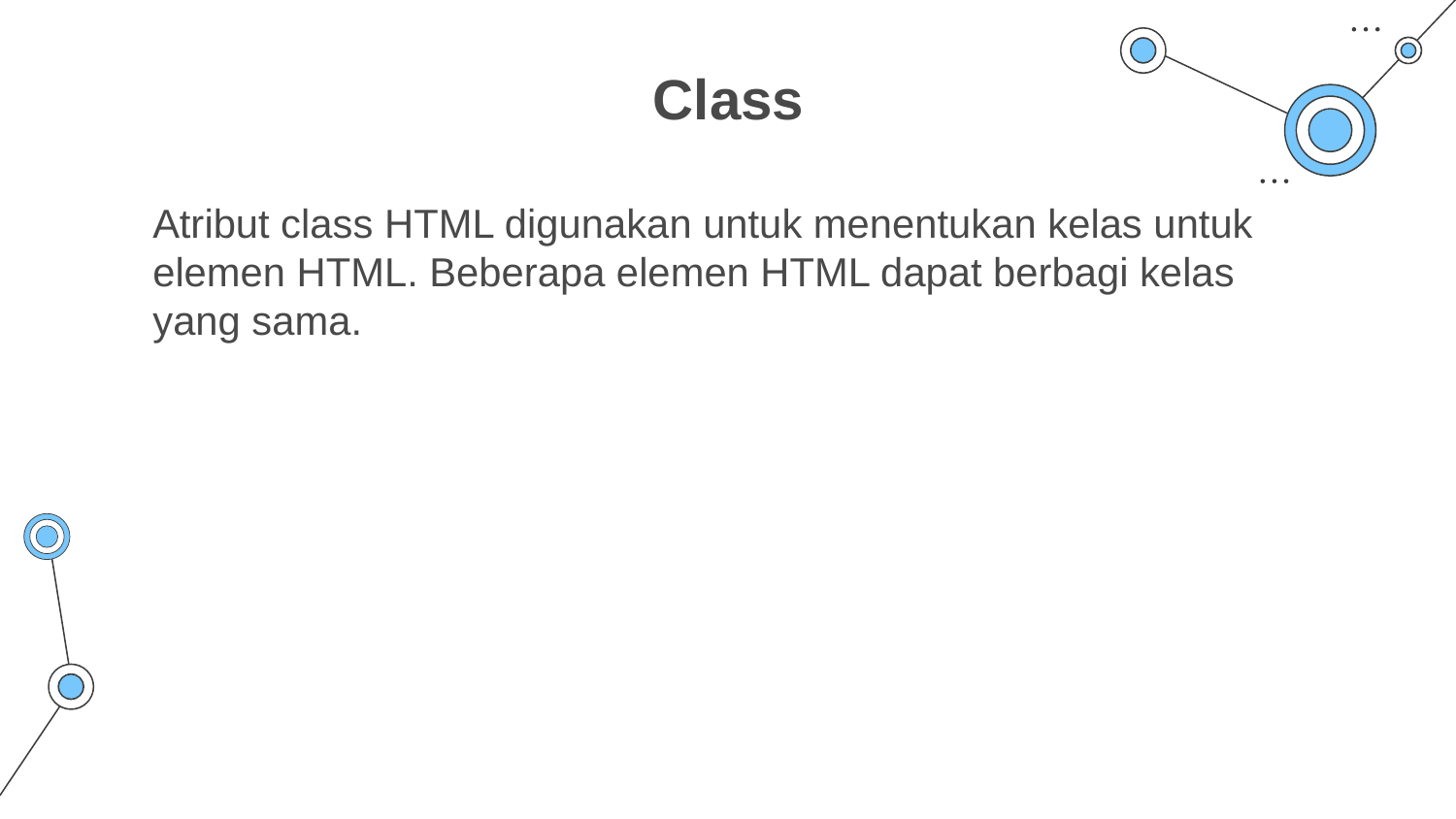

# Class
Atribut class HTML digunakan untuk menentukan kelas untuk elemen HTML. Beberapa elemen HTML dapat berbagi kelas yang sama.